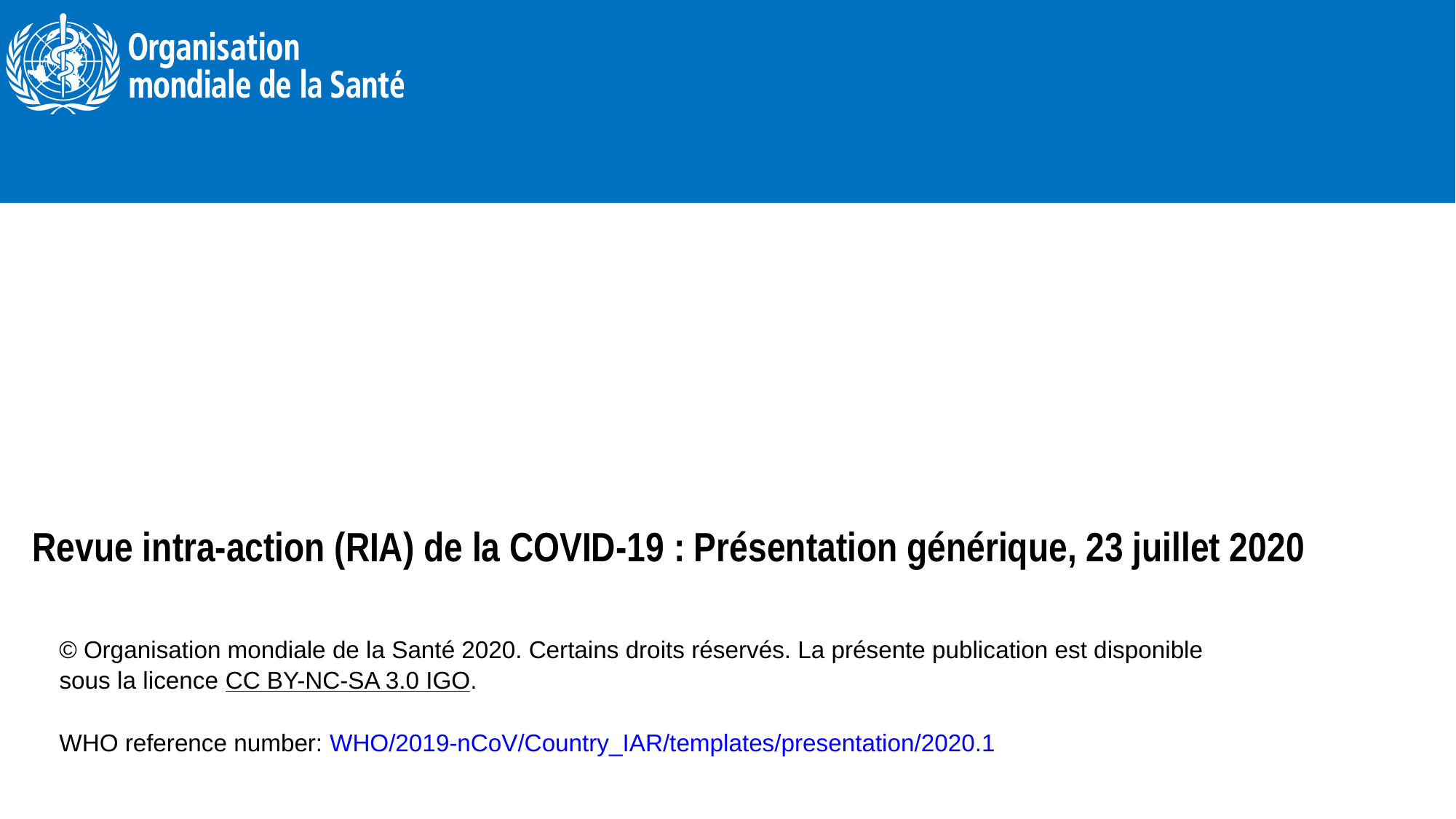

# Revue intra-action (RIA) de la COVID-19 : Présentation générique, 23 juillet 2020 © Organisation mondiale de la Santé 2020. Certains droits réservés. La présente publication est disponible sous la licence CC BY-NC-SA 3.0 IGO.   WHO reference number: WHO/2019-nCoV/Country_IAR/templates/presentation/2020.1